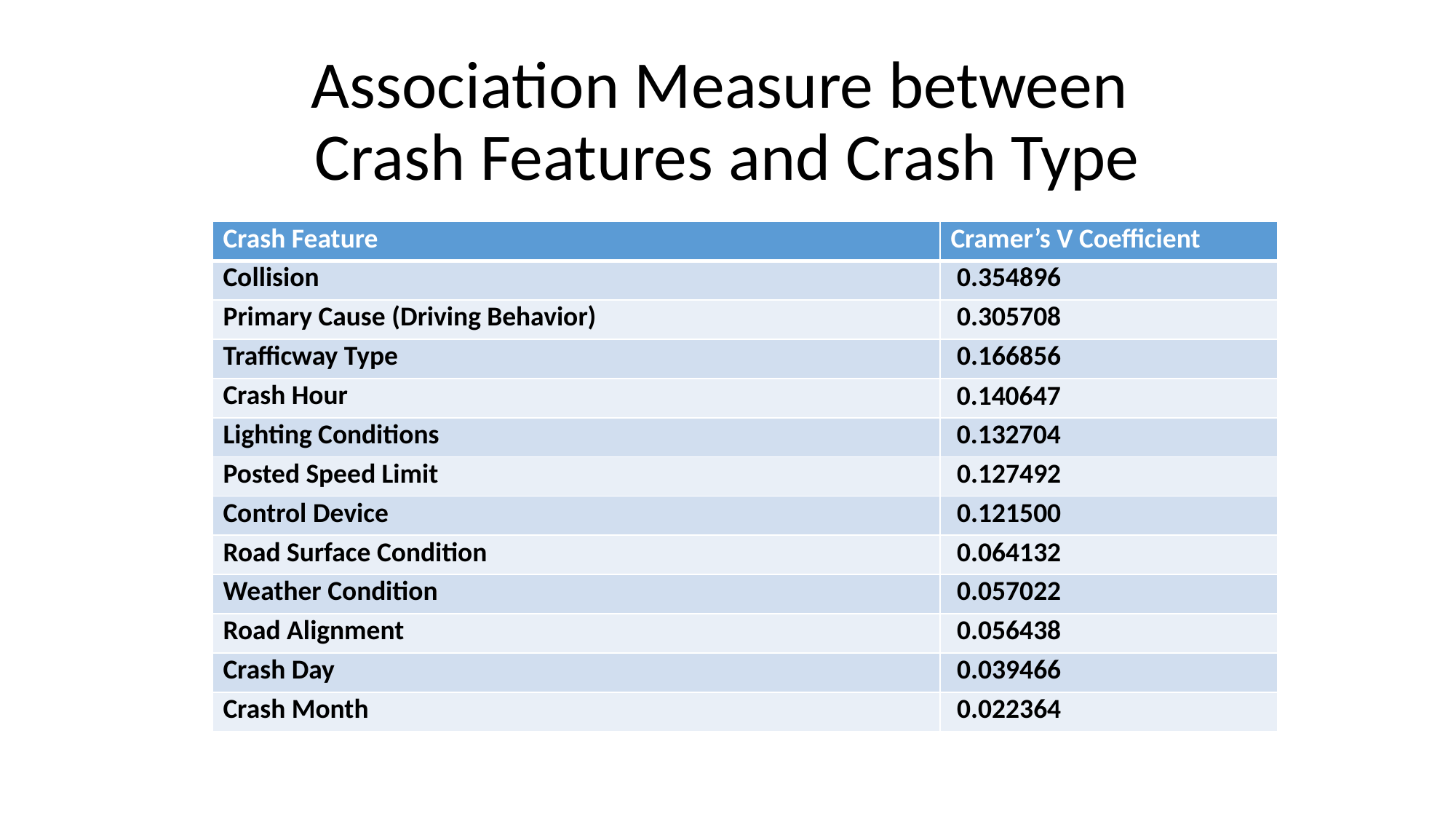

# Association Measure between Crash Features and Crash Type
| Crash Feature | Cramer’s V Coefficient |
| --- | --- |
| Collision | 0.354896 |
| Primary Cause (Driving Behavior) | 0.305708 |
| Trafficway Type | 0.166856 |
| Crash Hour | 0.140647 |
| Lighting Conditions | 0.132704 |
| Posted Speed Limit | 0.127492 |
| Control Device | 0.121500 |
| Road Surface Condition | 0.064132 |
| Weather Condition | 0.057022 |
| Road Alignment | 0.056438 |
| Crash Day | 0.039466 |
| Crash Month | 0.022364 |